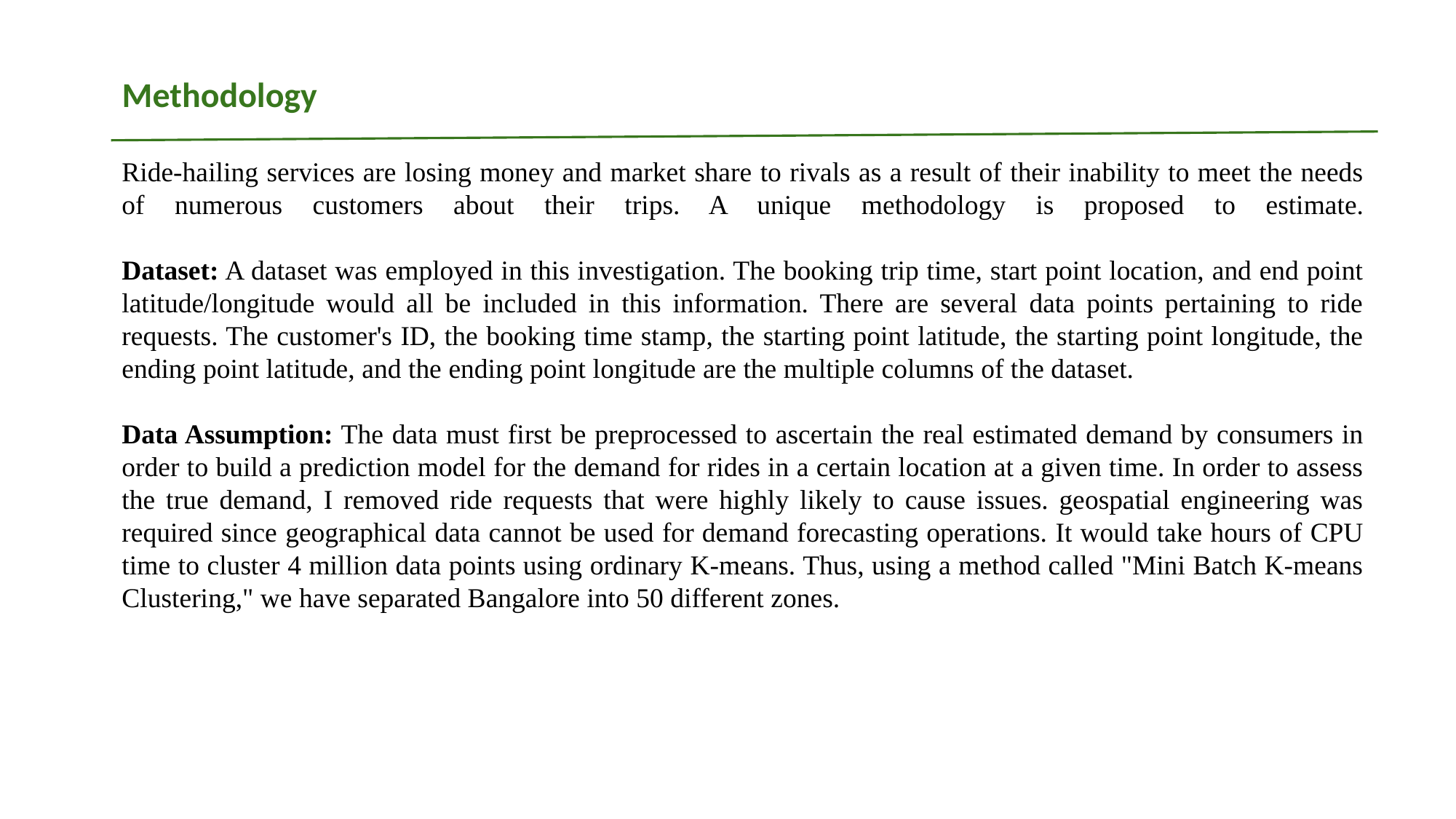

# Methodology
Ride-hailing services are losing money and market share to rivals as a result of their inability to meet the needs of numerous customers about their trips. A unique methodology is proposed to estimate.
Dataset: A dataset was employed in this investigation. The booking trip time, start point location, and end point latitude/longitude would all be included in this information. There are several data points pertaining to ride requests. The customer's ID, the booking time stamp, the starting point latitude, the starting point longitude, the ending point latitude, and the ending point longitude are the multiple columns of the dataset.

Data Assumption: The data must first be preprocessed to ascertain the real estimated demand by consumers in order to build a prediction model for the demand for rides in a certain location at a given time. In order to assess the true demand, I removed ride requests that were highly likely to cause issues. geospatial engineering was required since geographical data cannot be used for demand forecasting operations. It would take hours of CPU time to cluster 4 million data points using ordinary K-means. Thus, using a method called "Mini Batch K-means Clustering," we have separated Bangalore into 50 different zones.